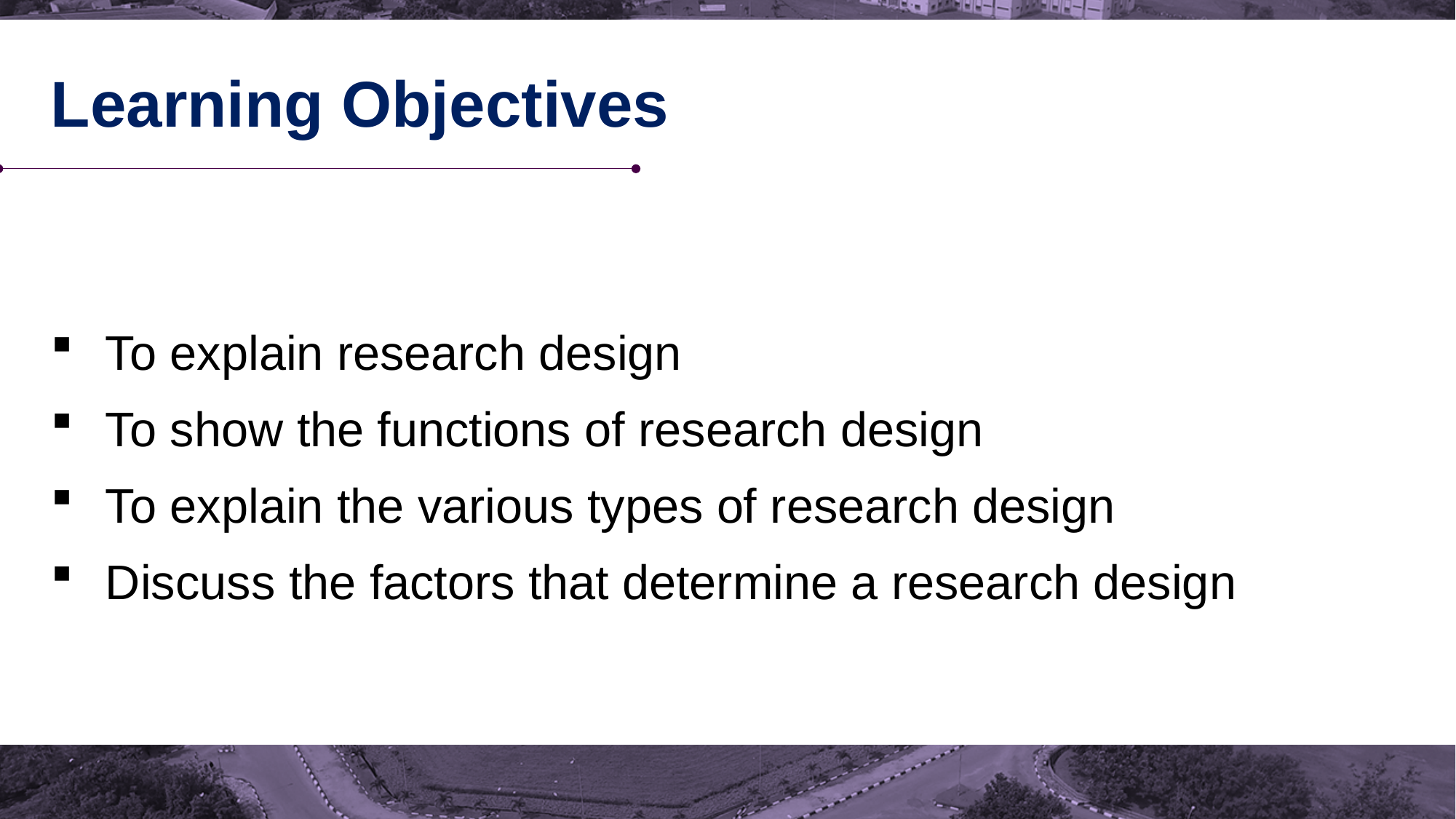

# Learning Objectives
To explain research design
To show the functions of research design
To explain the various types of research design
Discuss the factors that determine a research design